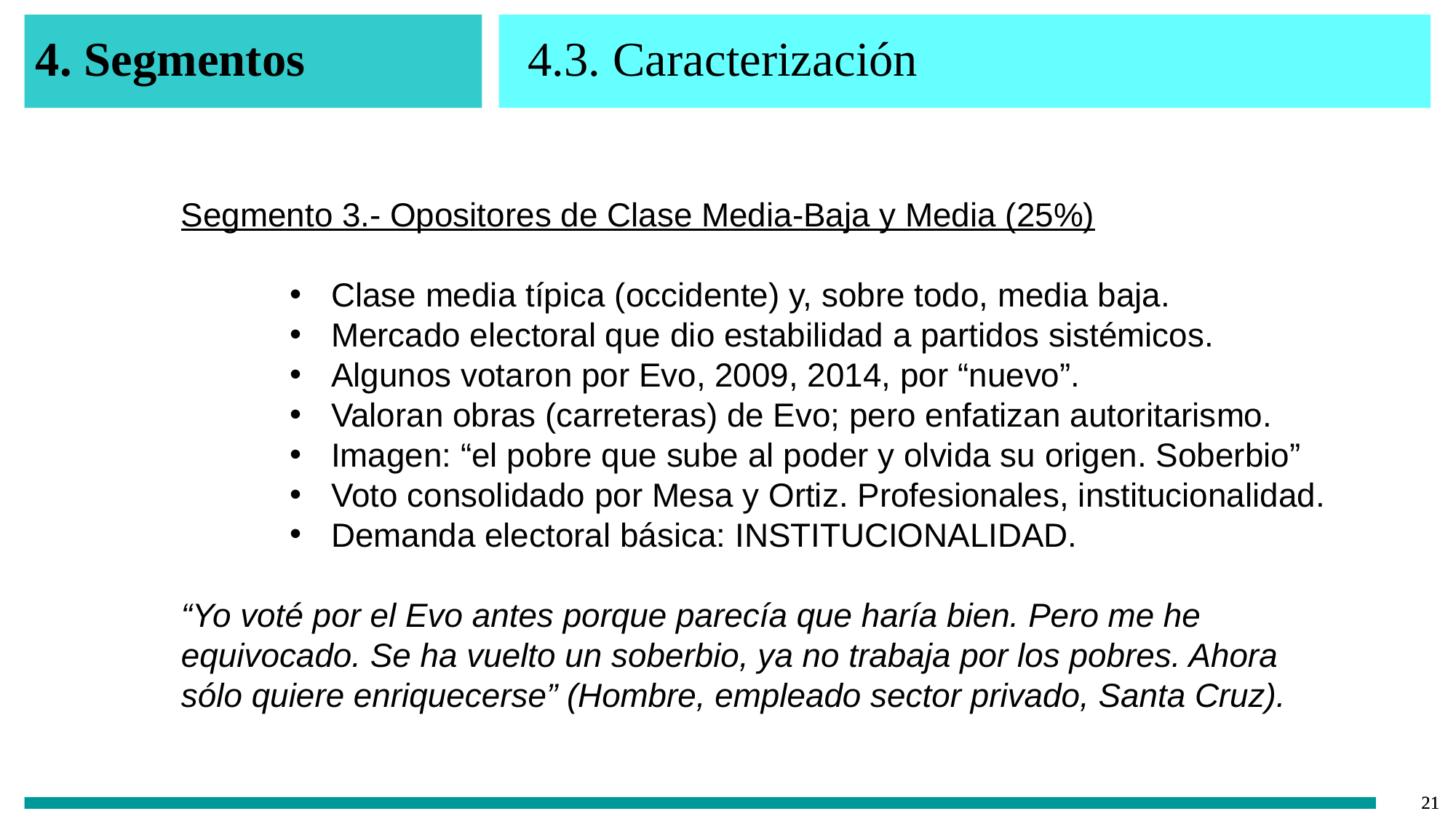

4. Segmentos
4.3. Caracterización
Segmento 3.- Opositores de Clase Media-Baja y Media (25%)

Clase media típica (occidente) y, sobre todo, media baja.
Mercado electoral que dio estabilidad a partidos sistémicos.
Algunos votaron por Evo, 2009, 2014, por “nuevo”.
Valoran obras (carreteras) de Evo; pero enfatizan autoritarismo.
Imagen: “el pobre que sube al poder y olvida su origen. Soberbio”
Voto consolidado por Mesa y Ortiz. Profesionales, institucionalidad.
Demanda electoral básica: INSTITUCIONALIDAD.

“Yo voté por el Evo antes porque parecía que haría bien. Pero me he equivocado. Se ha vuelto un soberbio, ya no trabaja por los pobres. Ahora sólo quiere enriquecerse” (Hombre, empleado sector privado, Santa Cruz).
21
21